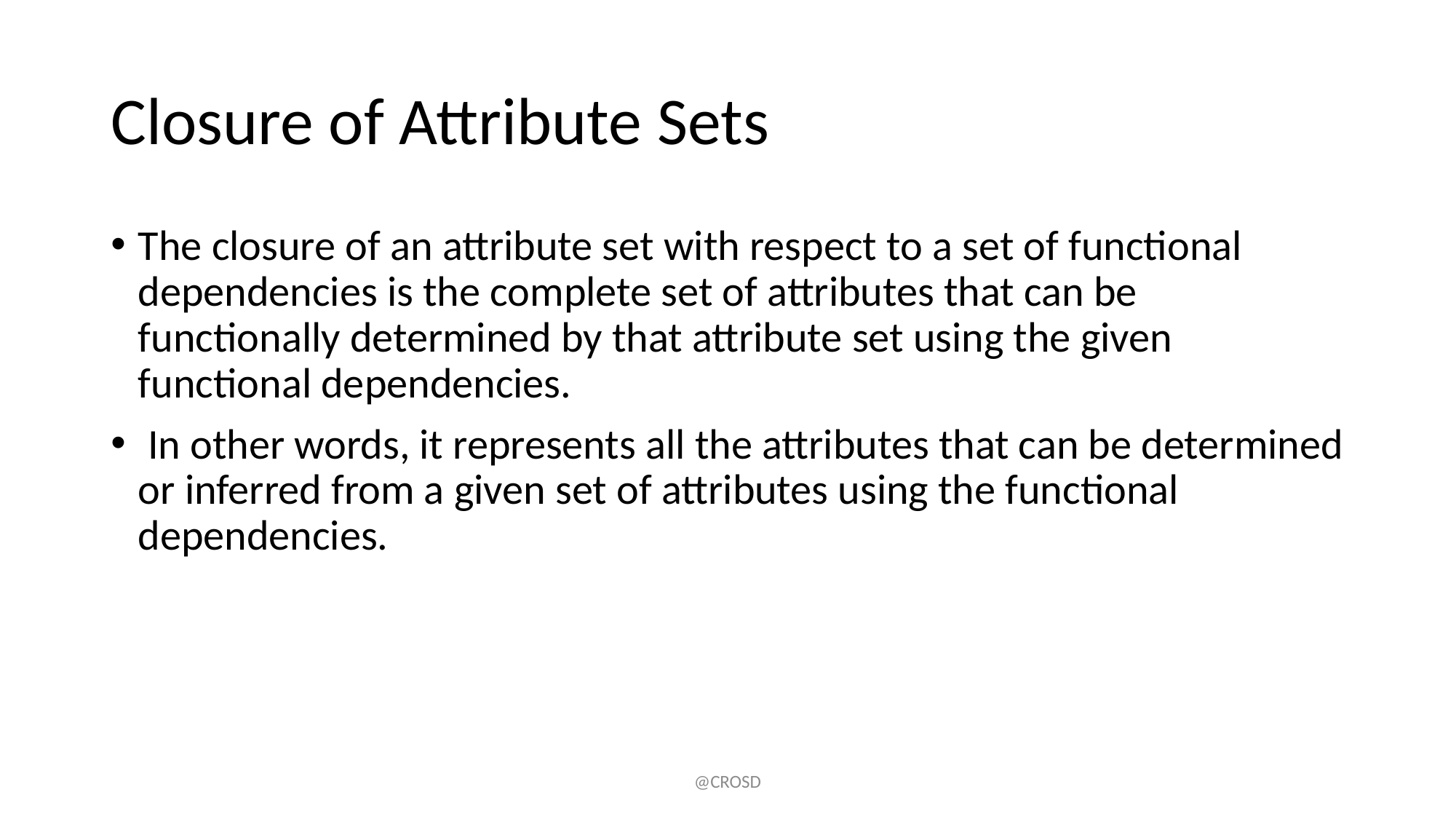

# Closure of Attribute Sets
The closure of an attribute set with respect to a set of functional dependencies is the complete set of attributes that can be functionally determined by that attribute set using the given functional dependencies.
 In other words, it represents all the attributes that can be determined or inferred from a given set of attributes using the functional dependencies.
@CROSD
23